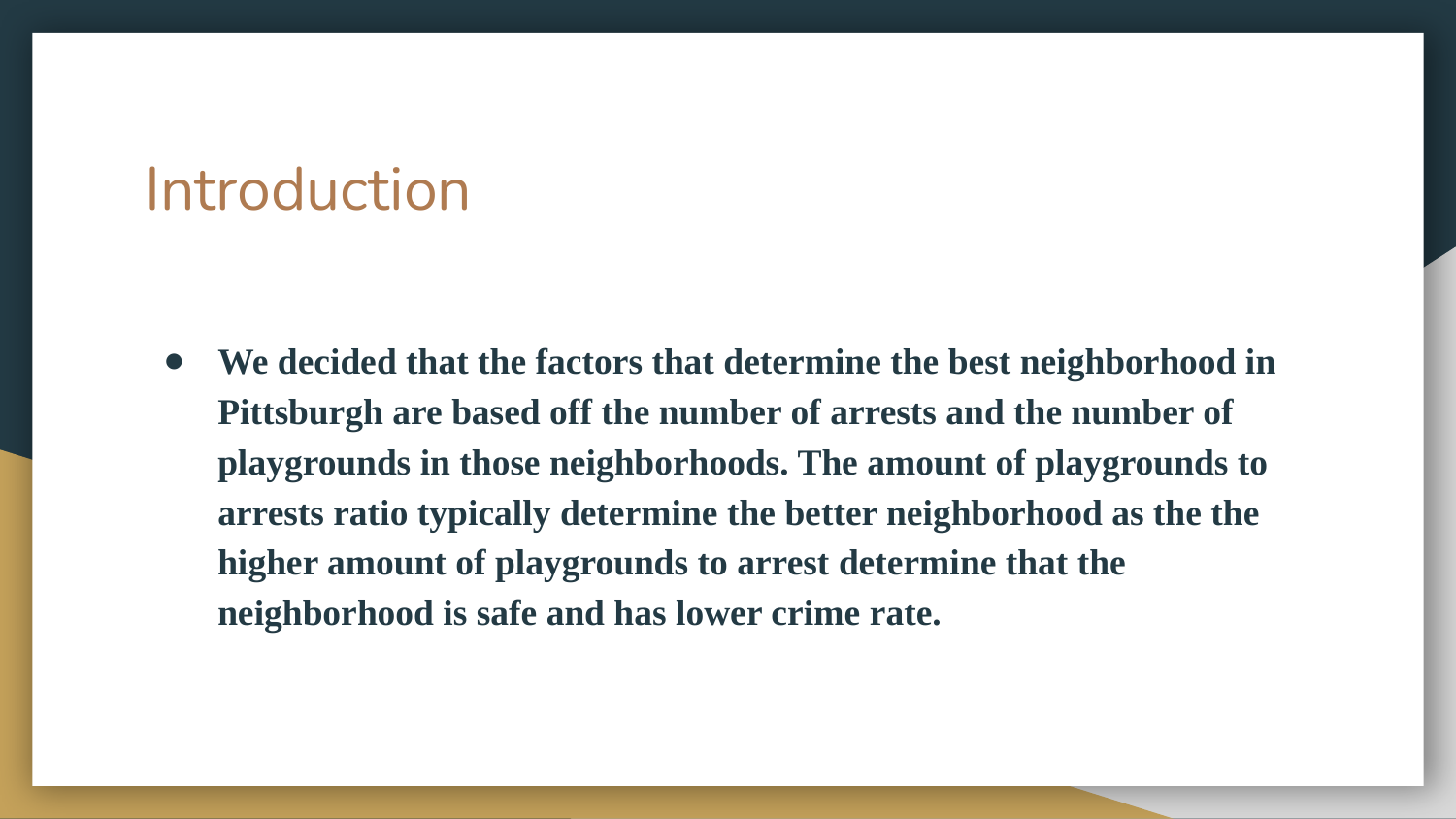

# Introduction
We decided that the factors that determine the best neighborhood in Pittsburgh are based off the number of arrests and the number of playgrounds in those neighborhoods. The amount of playgrounds to arrests ratio typically determine the better neighborhood as the the higher amount of playgrounds to arrest determine that the neighborhood is safe and has lower crime rate.